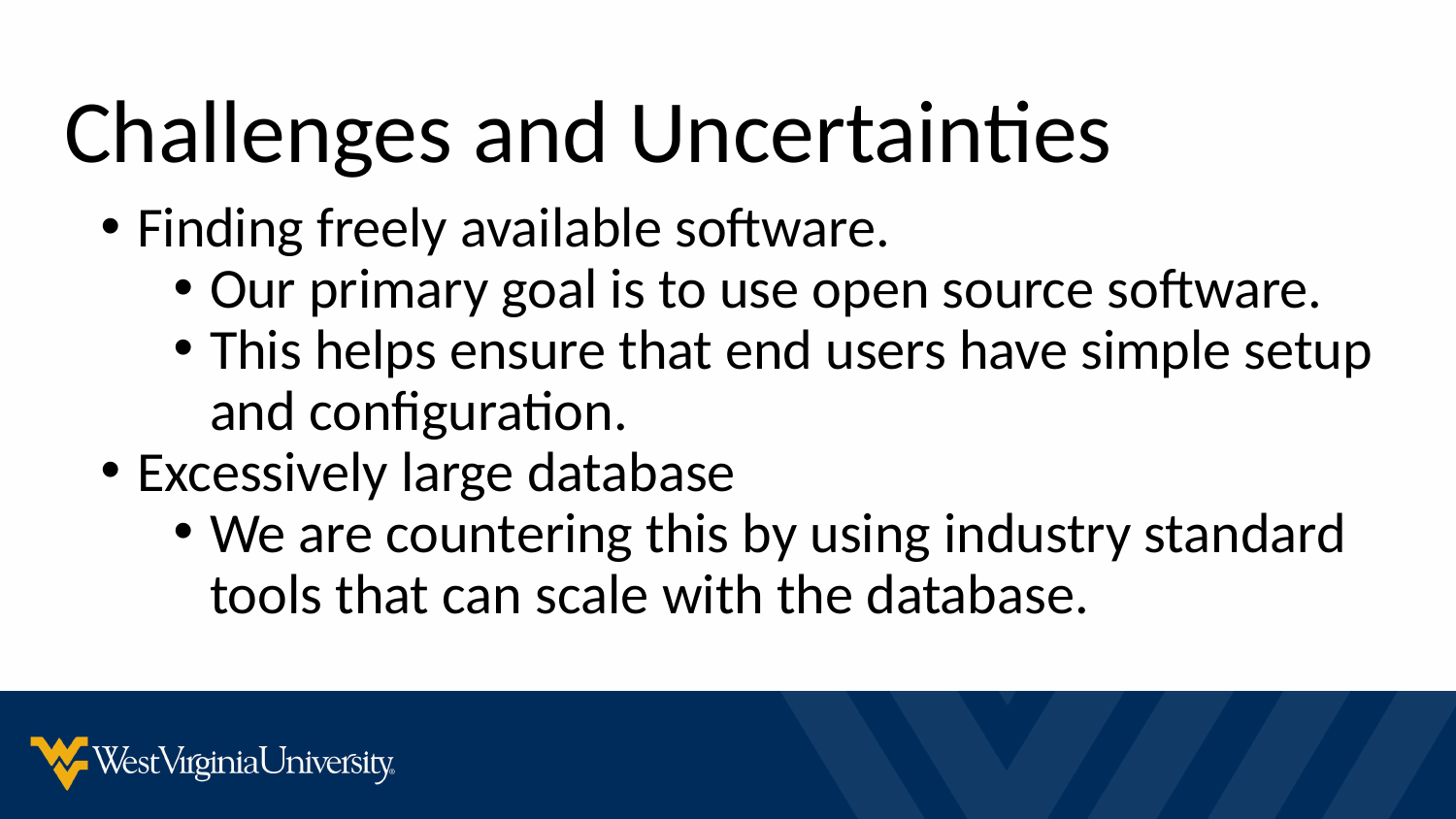

# Challenges and Uncertainties
Finding freely available software.
Our primary goal is to use open source software.
This helps ensure that end users have simple setup and configuration.
Excessively large database
We are countering this by using industry standard tools that can scale with the database.